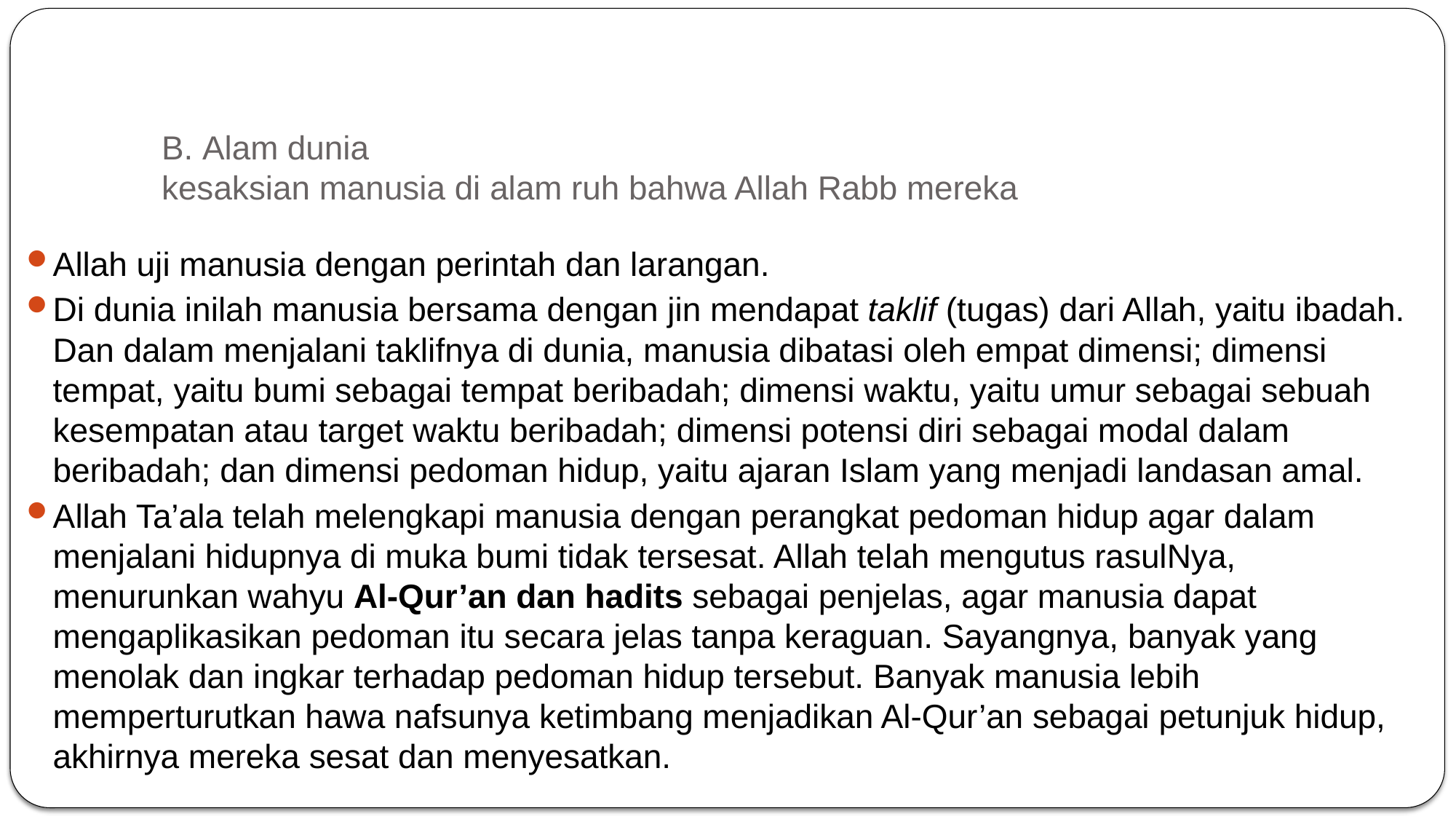

# B. Alam dunia kesaksian manusia di alam ruh bahwa Allah Rabb mereka

Allah uji manusia dengan perintah dan larangan.
Di dunia inilah manusia bersama dengan jin mendapat taklif (tugas) dari Allah, yaitu ibadah. Dan dalam menjalani taklifnya di dunia, manusia dibatasi oleh empat dimensi; dimensi tempat, yaitu bumi sebagai tempat beribadah; dimensi waktu, yaitu umur sebagai sebuah kesempatan atau target waktu beribadah; dimensi potensi diri sebagai modal dalam beribadah; dan dimensi pedoman hidup, yaitu ajaran Islam yang menjadi landasan amal.
Allah Ta’ala telah melengkapi manusia dengan perangkat pedoman hidup agar dalam menjalani hidupnya di muka bumi tidak tersesat. Allah telah mengutus rasulNya, menurunkan wahyu Al-Qur’an dan hadits sebagai penjelas, agar manusia dapat mengaplikasikan pedoman itu secara jelas tanpa keraguan. Sayangnya, banyak yang menolak dan ingkar terhadap pedoman hidup tersebut. Banyak manusia lebih memperturutkan hawa nafsunya ketimbang menjadikan Al-Qur’an sebagai petunjuk hidup, akhirnya mereka sesat dan menyesatkan.